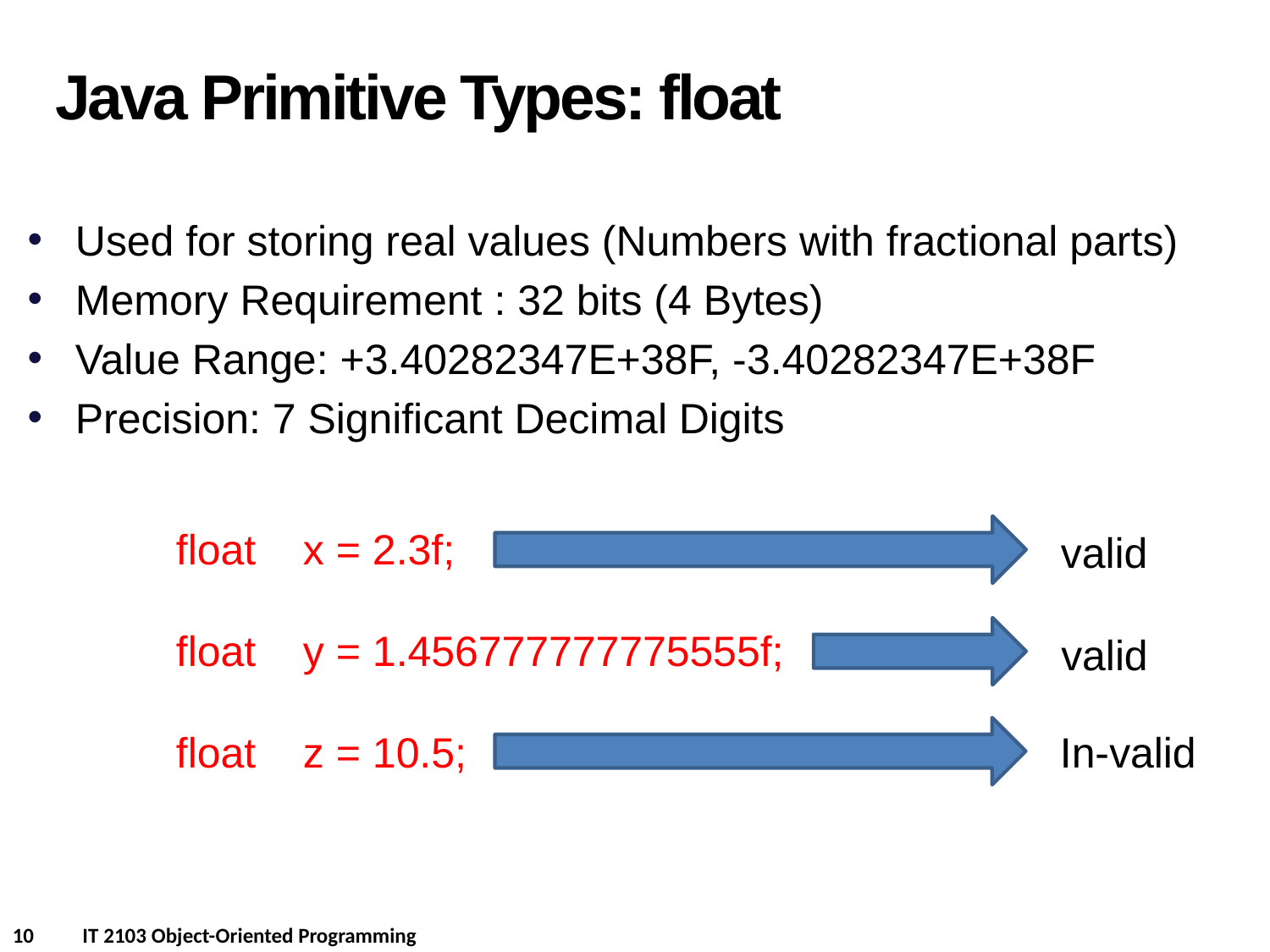

Java Primitive Types: float
Used for storing real values (Numbers with fractional parts)
Memory Requirement : 32 bits (4 Bytes)
Value Range: +3.40282347E+38F, -3.40282347E+38F
Precision: 7 Significant Decimal Digits

float 	x = 2.3f;

float 	y = 1.456777777775555f;

float 	z = 10.5;
valid

valid

In-valid